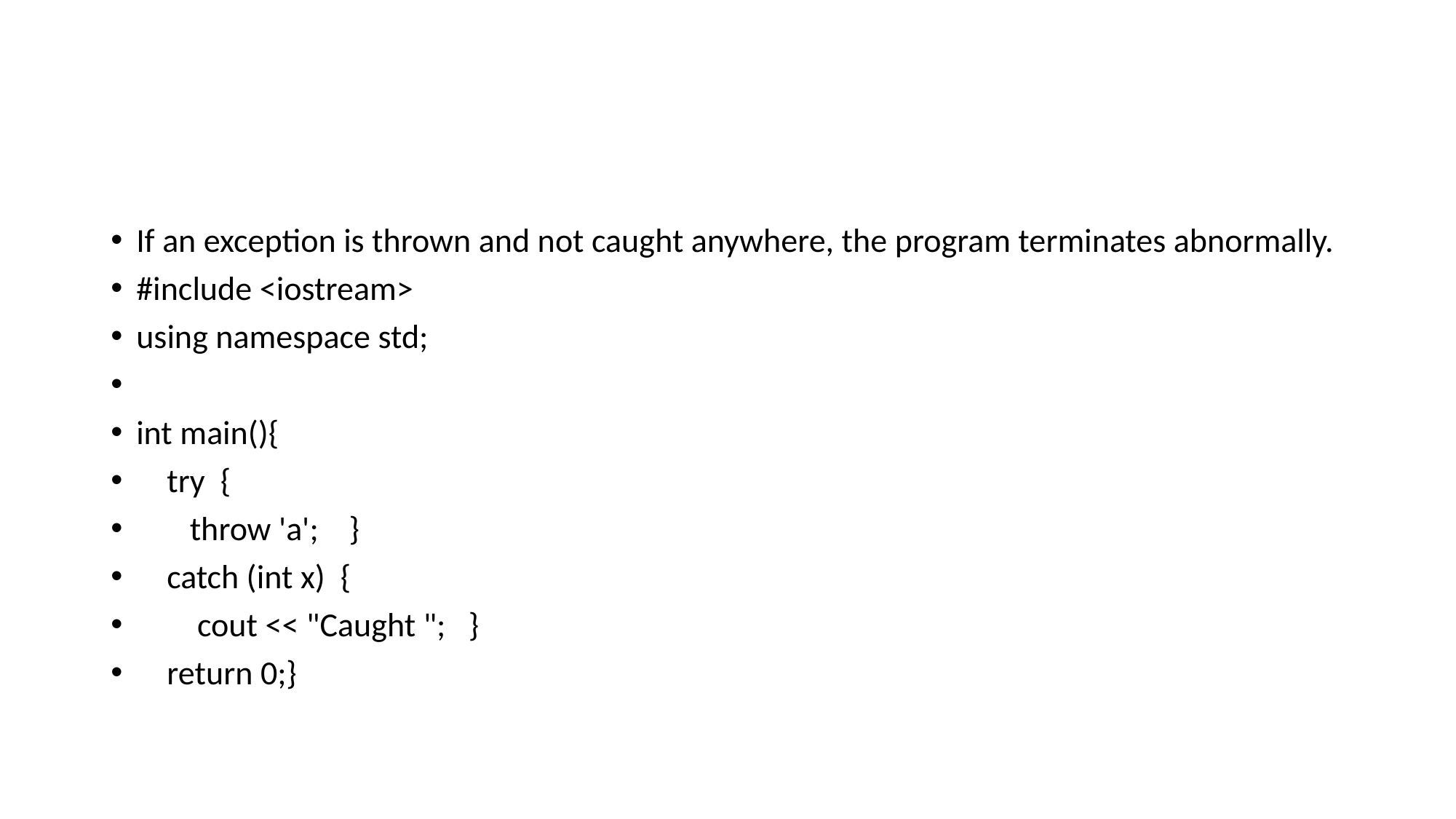

#
If an exception is thrown and not caught anywhere, the program terminates abnormally.
#include <iostream>
using namespace std;

int main(){
    try  {
       throw 'a';    }
    catch (int x)  {
        cout << "Caught ";   }
    return 0;}